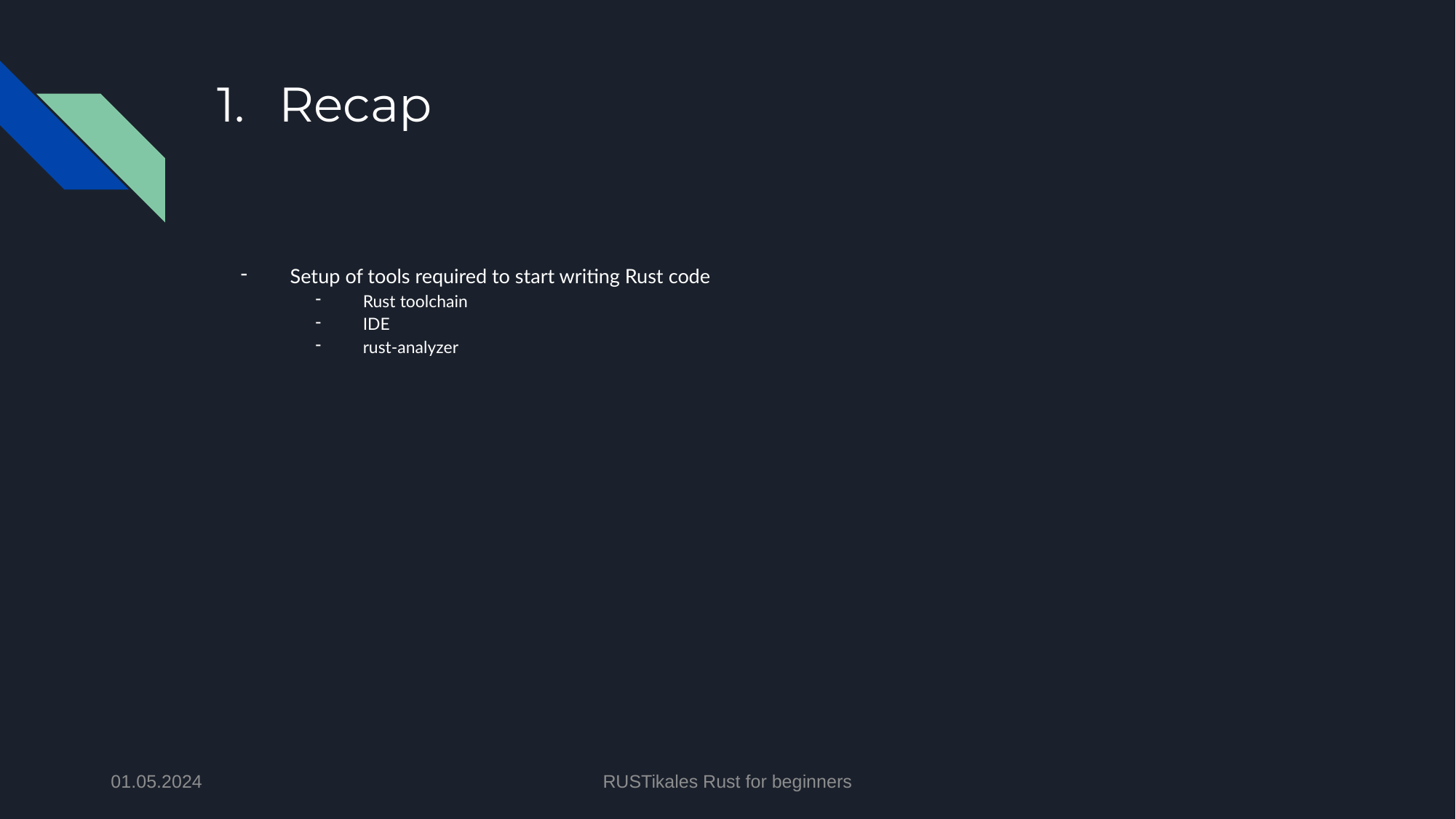

# Recap
Setup of tools required to start writing Rust code
Rust toolchain
IDE
rust-analyzer
01.05.2024
RUSTikales Rust for beginners